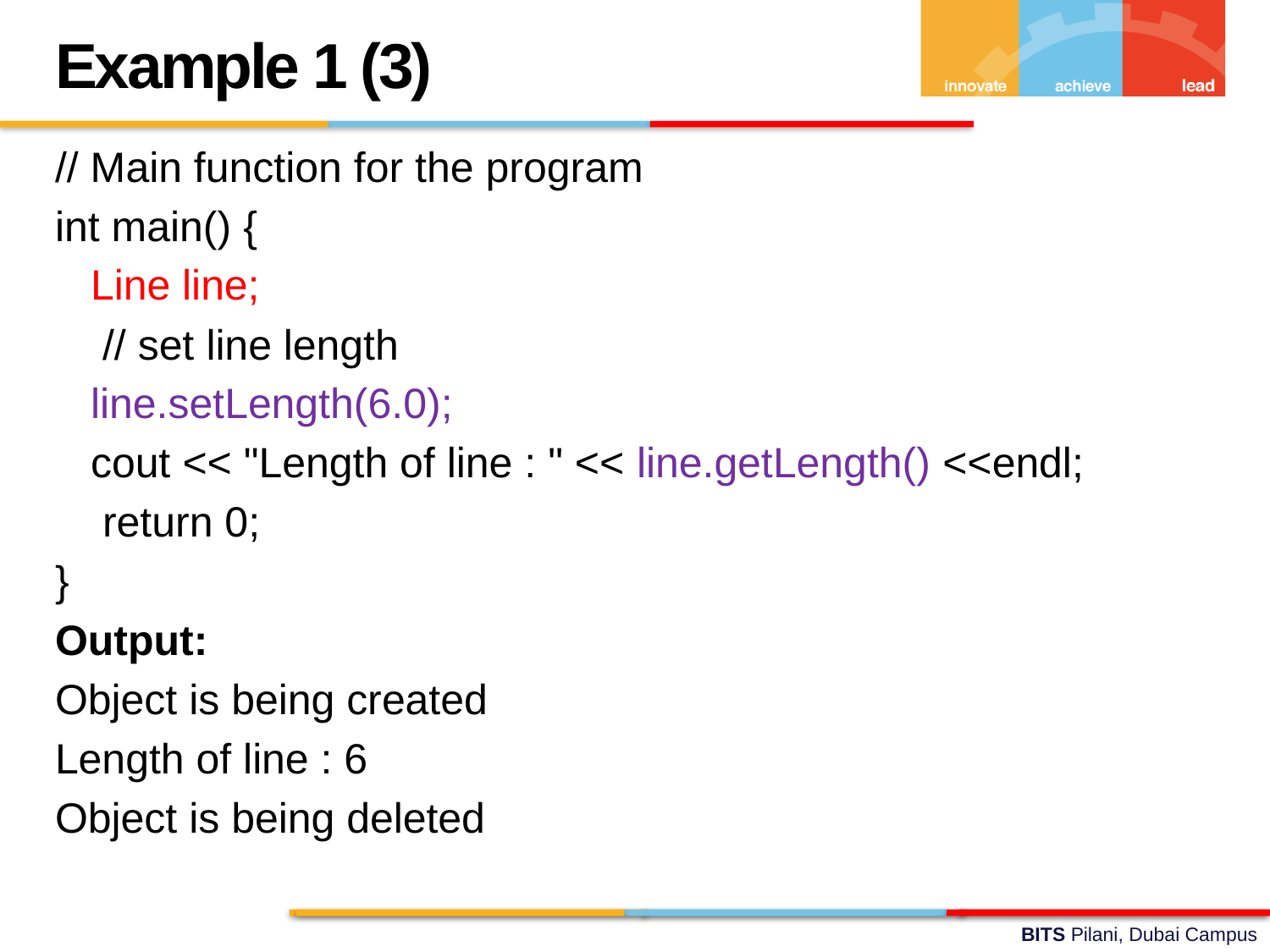

Example 1 (3)
// Main function for the program
int main() {
   Line line;
    // set line length
   line.setLength(6.0);
   cout << "Length of line : " << line.getLength() <<endl;
    return 0;
}
Output:
Object is being created
Length of line : 6
Object is being deleted